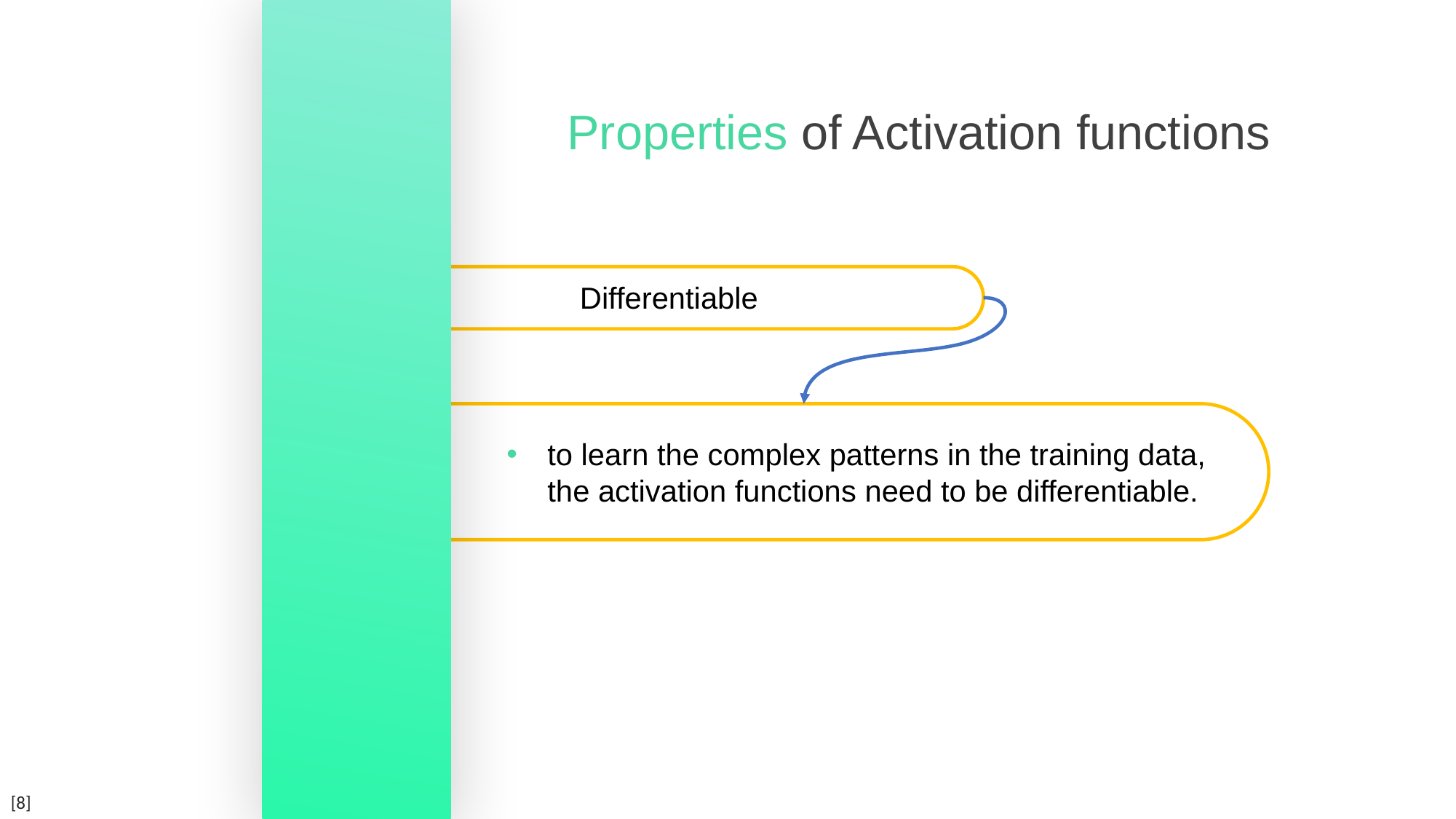

Properties of Activation functions

Differentiable

to learn the complex patterns in the training data, the activation functions need to be differentiable.
[8]